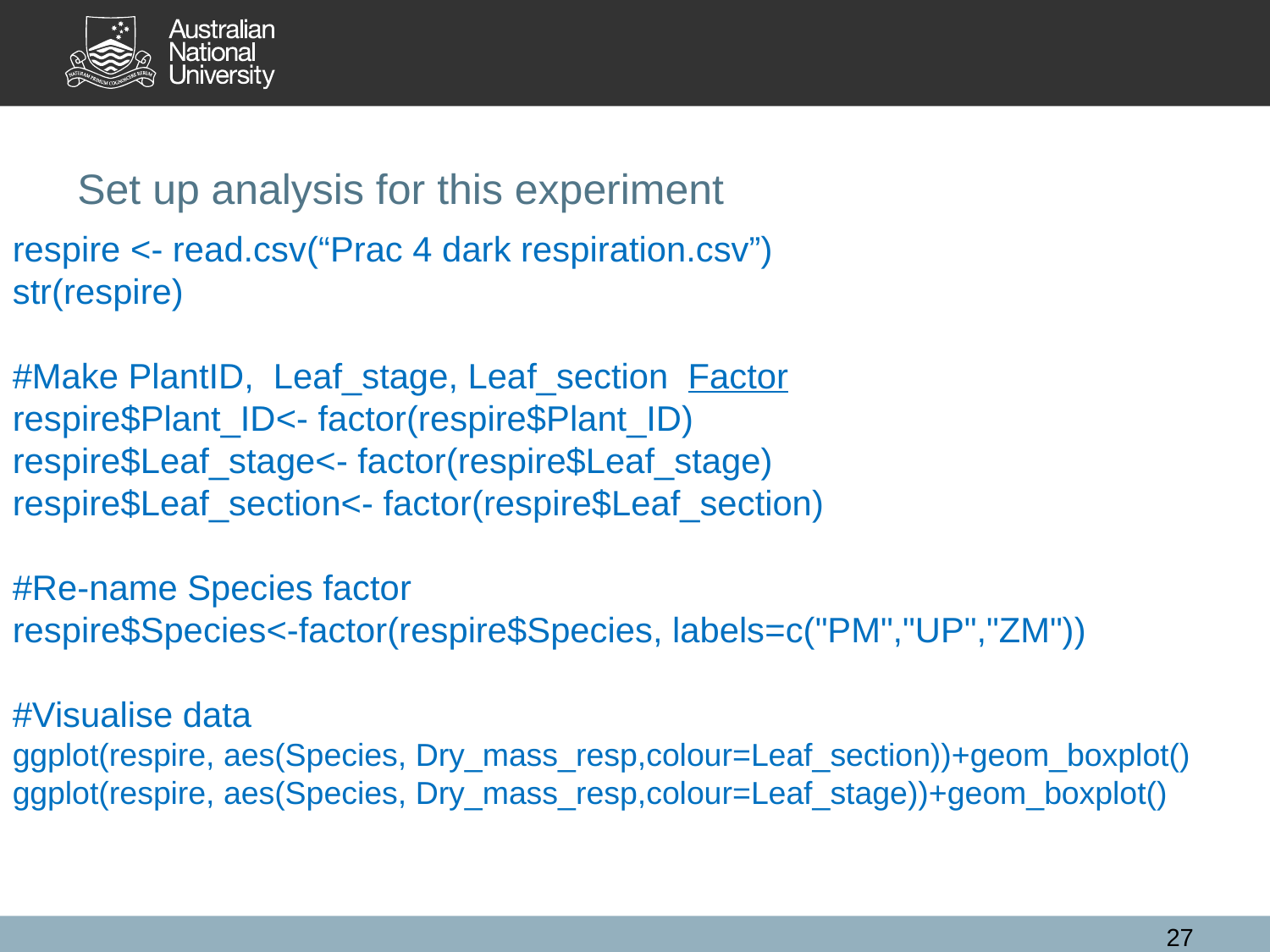

Set up analysis for this experiment
respire <- read.csv(“Prac 4 dark respiration.csv”)
str(respire)

#Make PlantID,  Leaf_stage, Leaf_section  Factor
respire$Plant_ID<- factor(respire$Plant_ID)
respire$Leaf_stage<- factor(respire$Leaf_stage)
respire$Leaf_section<- factor(respire$Leaf_section)

#Re-name Species factor
respire$Species<-factor(respire$Species, labels=c("PM","UP","ZM"))

#Visualise data
ggplot(respire, aes(Species, Dry_mass_resp,colour=Leaf_section))+geom_boxplot()
ggplot(respire, aes(Species, Dry_mass_resp,colour=Leaf_stage))+geom_boxplot()

27